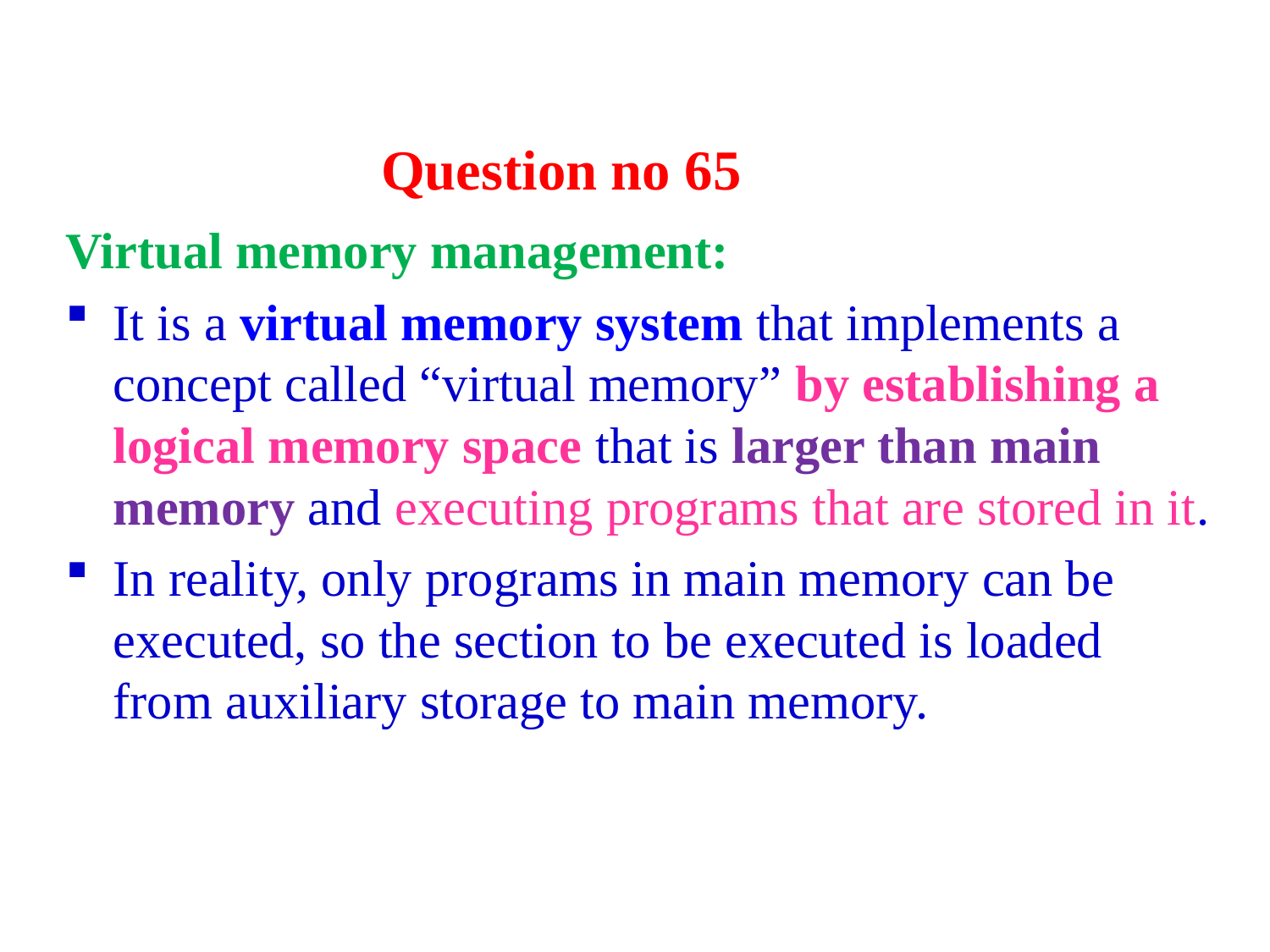

# Question no 65
Virtual memory management:
It is a virtual memory system that implements a concept called “virtual memory” by establishing a logical memory space that is larger than main memory and executing programs that are stored in it.
In reality, only programs in main memory can be executed, so the section to be executed is loaded from auxiliary storage to main memory.